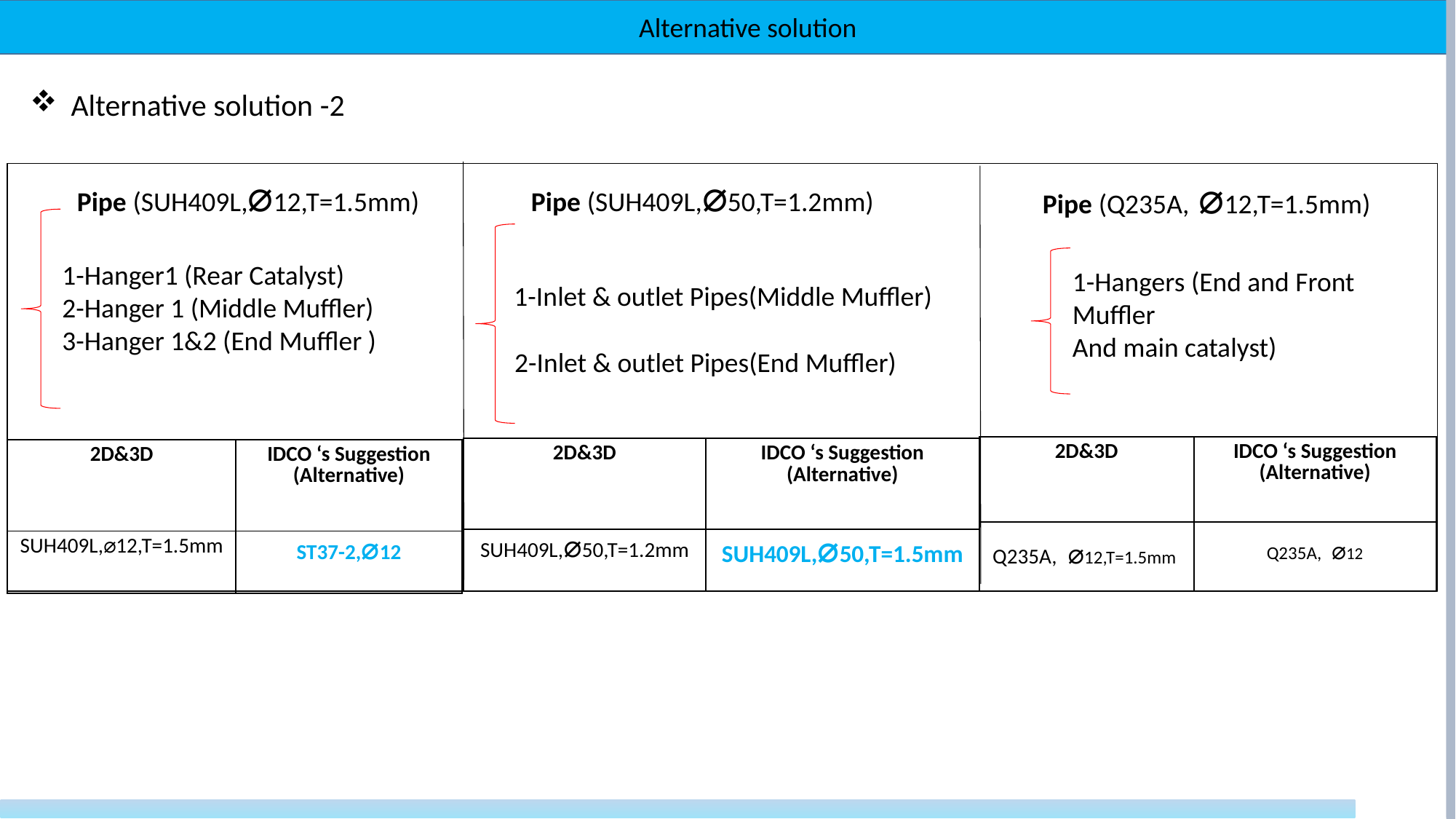

Alternative solution
Alternative solution -2
Pipe (SUH409L,⌀50,T=1.2mm)

Pipe (SUH409L,⌀12,T=1.5mm)
Pipe (Q235A, ⌀12,T=1.5mm)

1-Hanger1 (Rear Catalyst)
2-Hanger 1 (Middle Muffler)
3-Hanger 1&2 (End Muffler )
1-Hangers (End and Front Muffler
And main catalyst)
1-Inlet & outlet Pipes(Middle Muffler)
2-Inlet & outlet Pipes(End Muffler)
| 2D&3D | IDCO ‘s Suggestion (Alternative) |
| --- | --- |
| Q235A, ⌀12,T=1.5mm | Q235A, ⌀12 |
| 2D&3D | IDCO ‘s Suggestion (Alternative) |
| --- | --- |
| SUH409L,⌀50,T=1.2mm | SUH409L,⌀50,T=1.5mm |
| 2D&3D | IDCO ‘s Suggestion (Alternative) |
| --- | --- |
| SUH409L,⌀12,T=1.5mm | ST37-2,⌀12 |